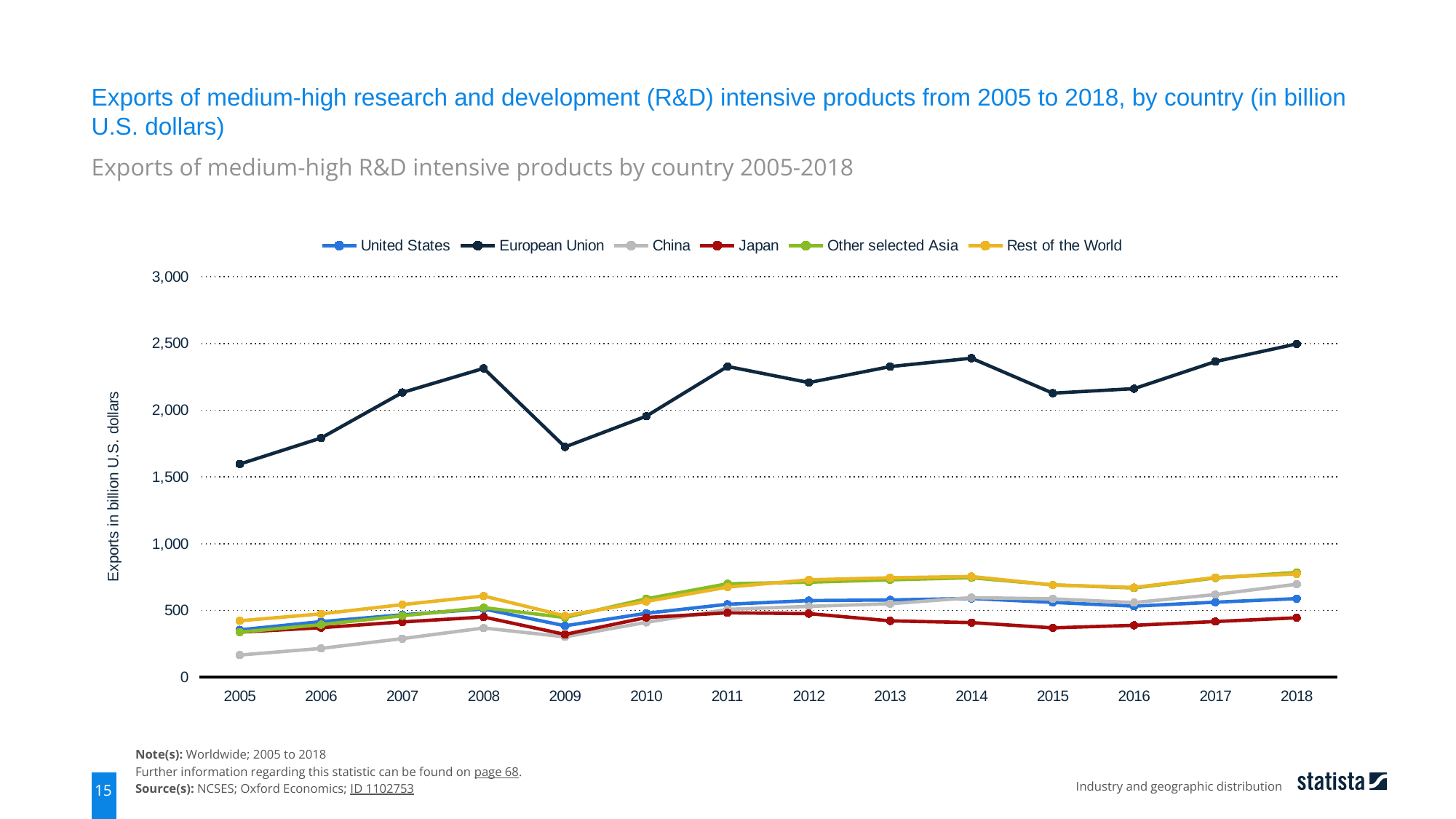

Exports of medium-high research and development (R&D) intensive products from 2005 to 2018, by country (in billion U.S. dollars)
Exports of medium-high R&D intensive products by country 2005-2018

### Chart

| Category | United States | European Union | China | Japan | Other selected Asia | Rest of the World |
|---|---|---|---|---|---|---|
| 2005 | 354.93 | 1597.17 | 166.24 | 337.68 | 337.99 | 422.9 |
| 2006 | 416.61 | 1792.38 | 215.79 | 371.22 | 393.59 | 474.65 |
| 2007 | 467.79 | 2133.25 | 289.3 | 414.28 | 460.41 | 544.02 |
| 2008 | 511.7 | 2314.14 | 368.98 | 450.92 | 521.3 | 608.54 |
| 2009 | 385.43 | 1725.42 | 302.49 | 320.68 | 447.14 | 459.83 |
| 2010 | 479.09 | 1956.07 | 411.53 | 447.05 | 587.74 | 567.57 |
| 2011 | 546.85 | 2328.5 | 508.32 | 482.48 | 700.31 | 675.32 |
| 2012 | 574.01 | 2207.68 | 530.81 | 476.47 | 712.0 | 729.62 |
| 2013 | 578.81 | 2327.22 | 550.63 | 422.29 | 729.76 | 745.07 |
| 2014 | 590.21 | 2390.3 | 595.83 | 409.14 | 745.44 | 754.36 |
| 2015 | 560.4 | 2128.32 | 587.42 | 369.79 | 691.82 | 690.96 |
| 2016 | 532.66 | 2162.06 | 559.13 | 388.9 | 668.75 | 672.4 |
| 2017 | 562.1 | 2365.21 | 619.45 | 417.14 | 743.39 | 747.41 |
| 2018 | 588.75 | 2497.14 | 696.88 | 445.31 | 785.26 | 774.02 |
Note(s): Worldwide; 2005 to 2018
Further information regarding this statistic can be found on page 68.
Source(s): NCSES; Oxford Economics; ID 1102753
Industry and geographic distribution

15